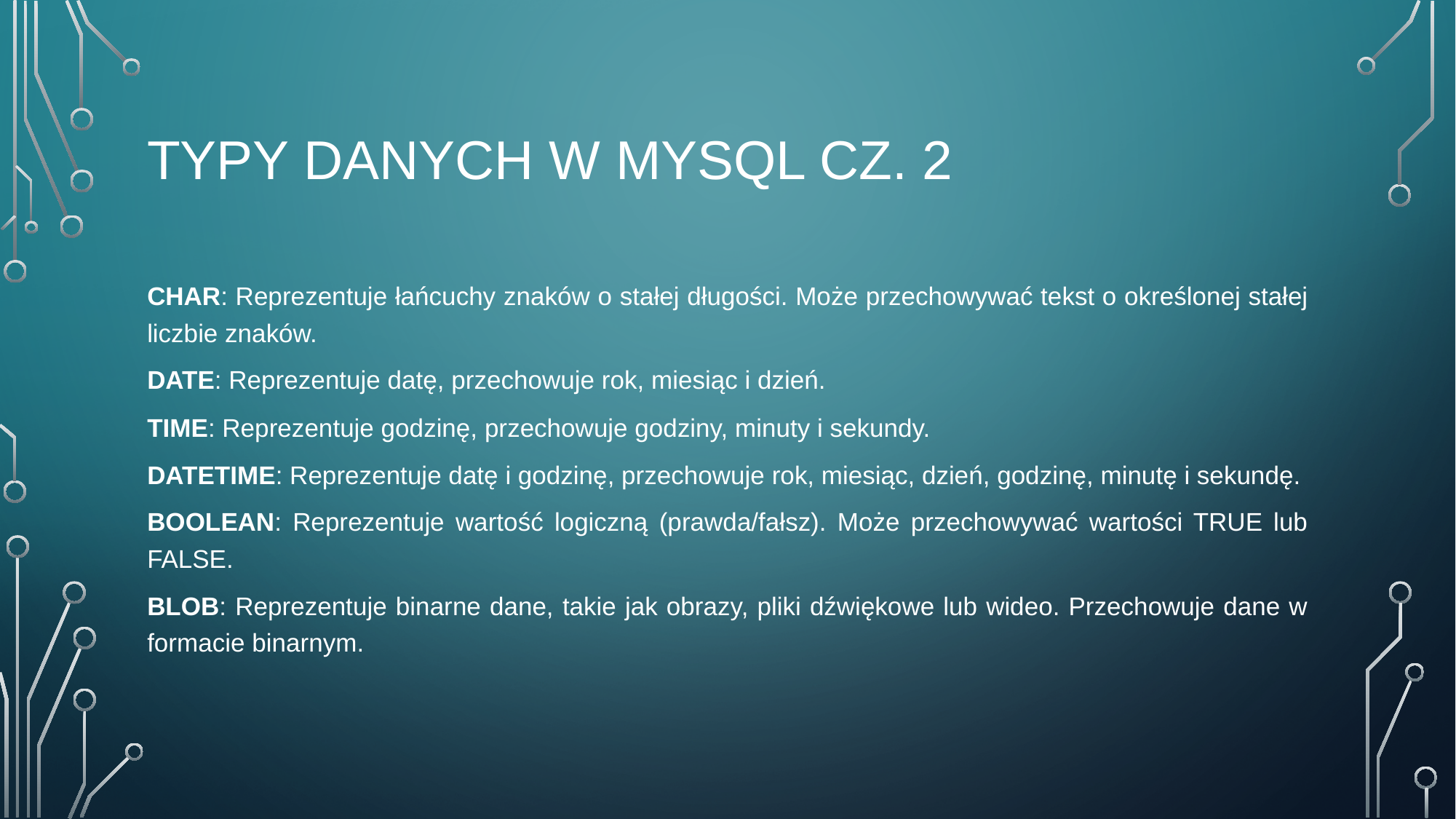

# Typy danych w Mysql cz. 2
CHAR: Reprezentuje łańcuchy znaków o stałej długości. Może przechowywać tekst o określonej stałej liczbie znaków.
DATE: Reprezentuje datę, przechowuje rok, miesiąc i dzień.
TIME: Reprezentuje godzinę, przechowuje godziny, minuty i sekundy.
DATETIME: Reprezentuje datę i godzinę, przechowuje rok, miesiąc, dzień, godzinę, minutę i sekundę.
BOOLEAN: Reprezentuje wartość logiczną (prawda/fałsz). Może przechowywać wartości TRUE lub FALSE.
BLOB: Reprezentuje binarne dane, takie jak obrazy, pliki dźwiękowe lub wideo. Przechowuje dane w formacie binarnym.